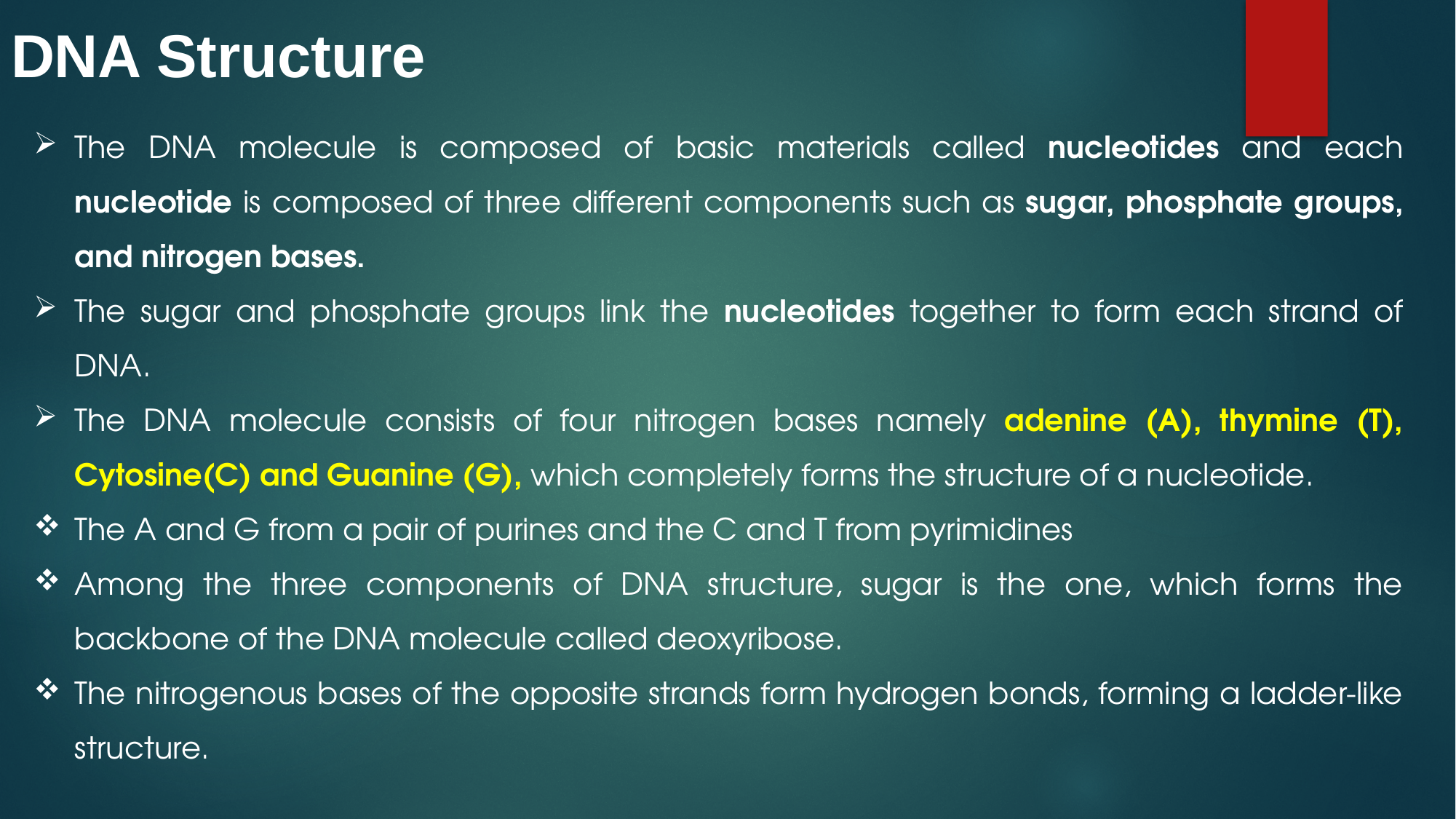

DNA Structure

The DNA molecule is composed of basic materials called nucleotides and each nucleotide is composed of three different components such as sugar, phosphate groups, and nitrogen bases.
The sugar and phosphate groups link the nucleotides together to form each strand of DNA.
The DNA molecule consists of four nitrogen bases namely adenine (A), thymine (T), Cytosine(C) and Guanine (G), which completely forms the structure of a nucleotide.
The A and G from a pair of purines and the C and T from pyrimidines
Among the three components of DNA structure, sugar is the one, which forms the backbone of the DNA molecule called deoxyribose.
The nitrogenous bases of the opposite strands form hydrogen bonds, forming a ladder-like structure.